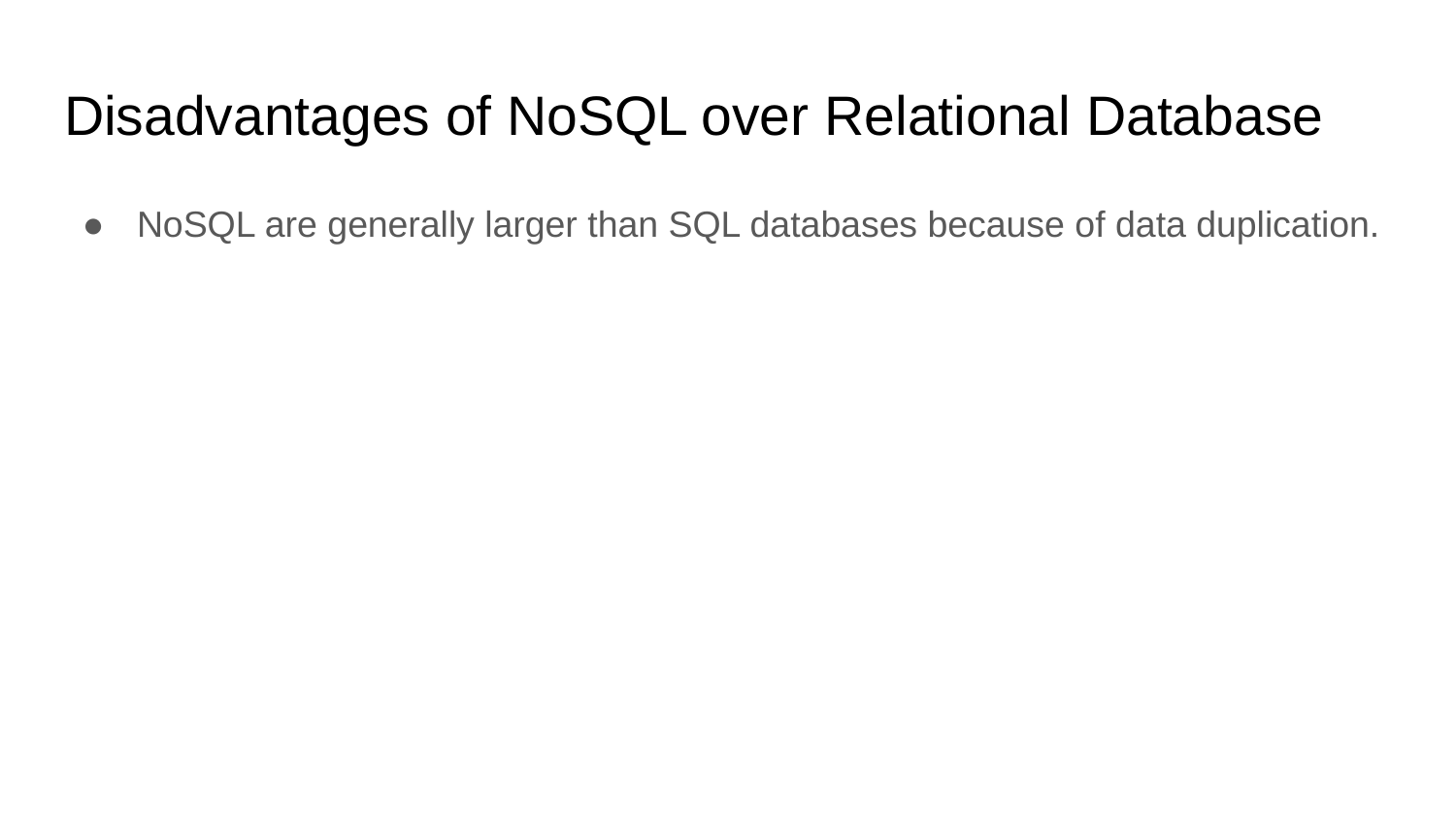

# Disadvantages of NoSQL over Relational Database
NoSQL are generally larger than SQL databases because of data duplication.